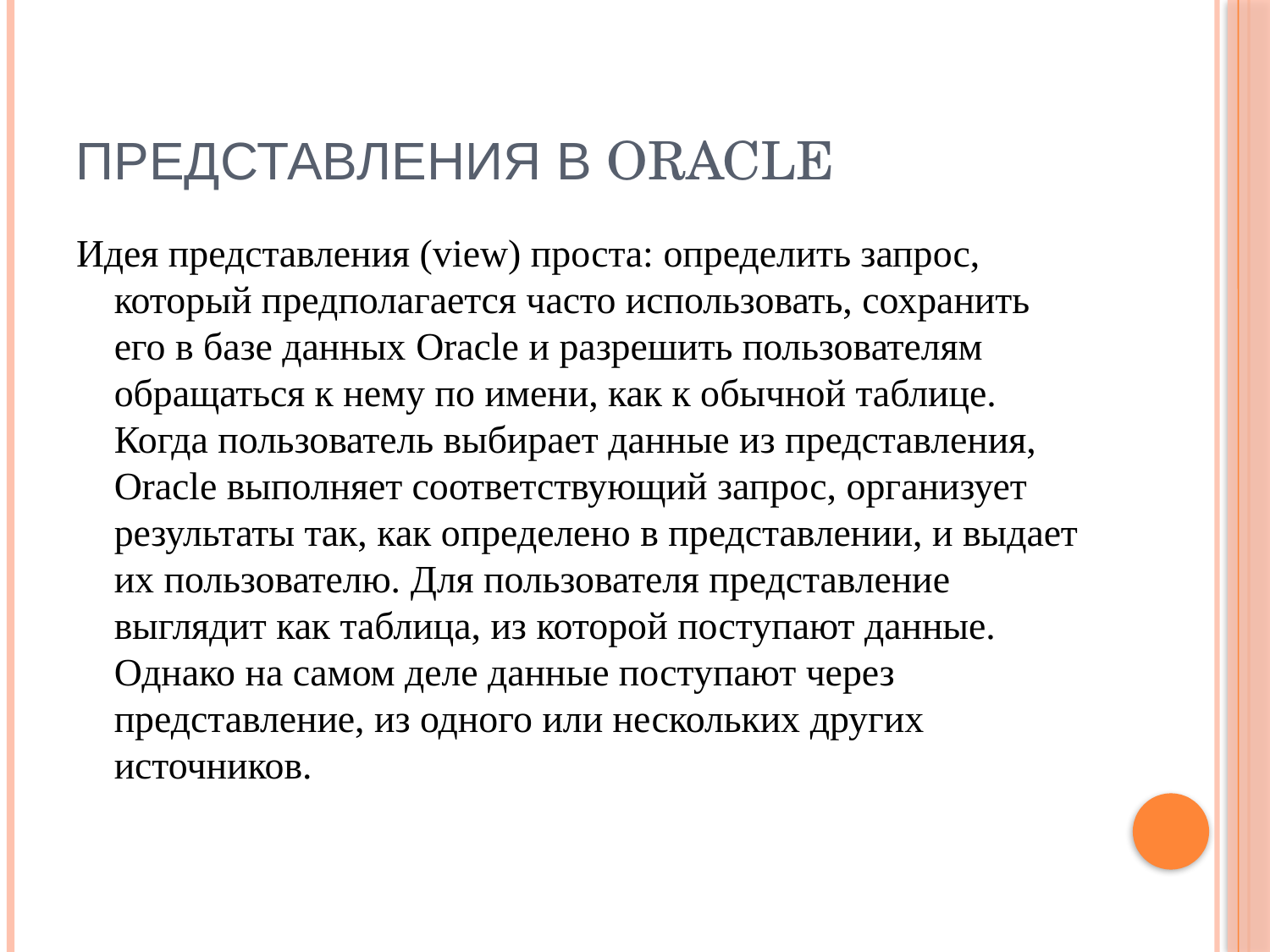

# Представления в ORACLE
Идея представления (view) проста: определить запрос, который предполагается часто использовать, сохранить его в базе данных Oracle и разрешить пользователям обращаться к нему по имени, как к обычной таблице. Когда пользователь выбирает данные из представления, Oracle выполняет соответствующий запрос, организует результаты так, как определено в представлении, и выдает их пользователю. Для пользователя представление выглядит как таблица, из которой поступают данные. Однако на самом деле данные поступают через представление, из одного или нескольких других источников.